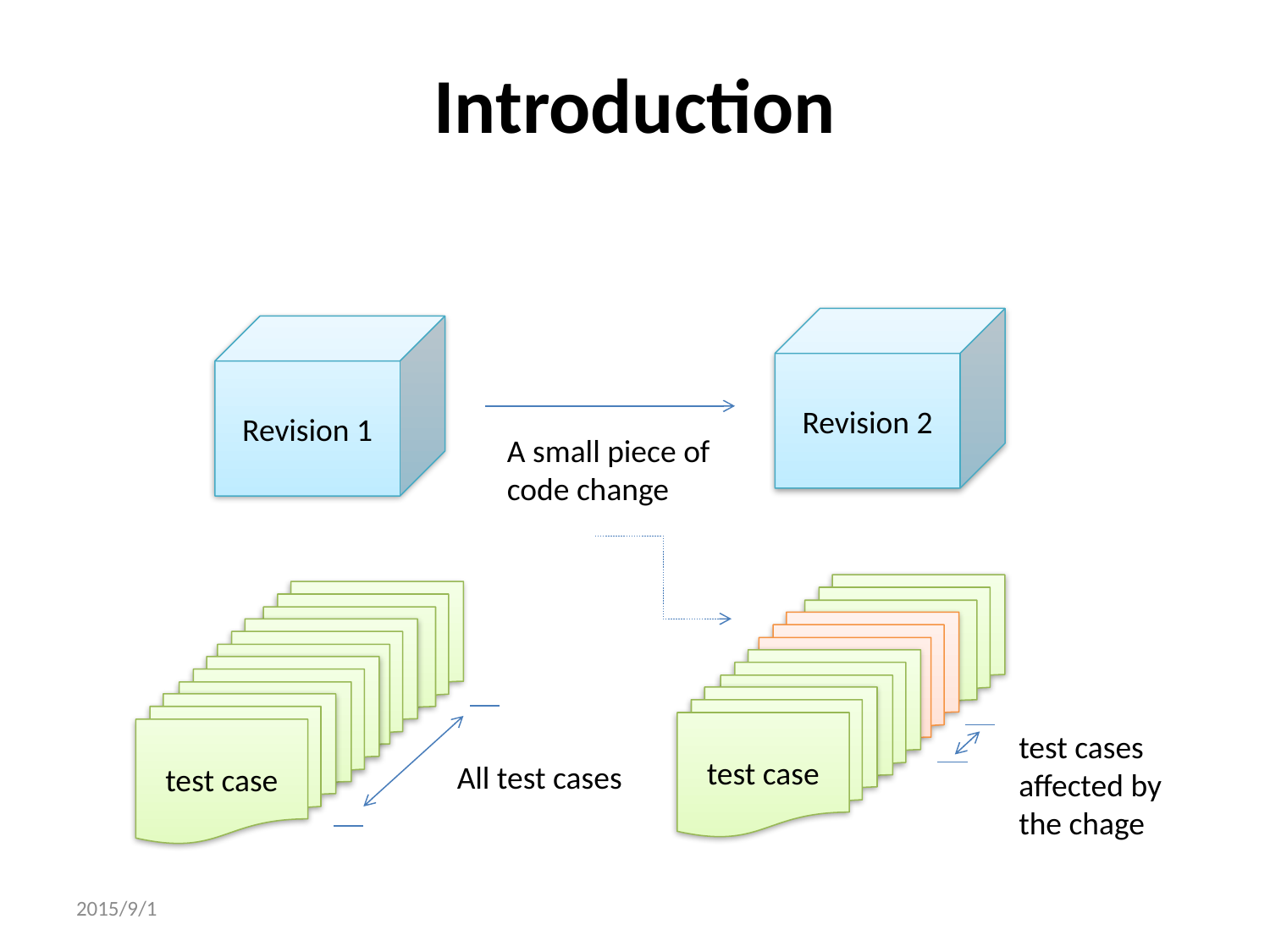

# Introduction
Revision 2
Revision 1
A small piece of
code change

test case

test case
test cases
affected by
the chage
All test cases
2015/9/1